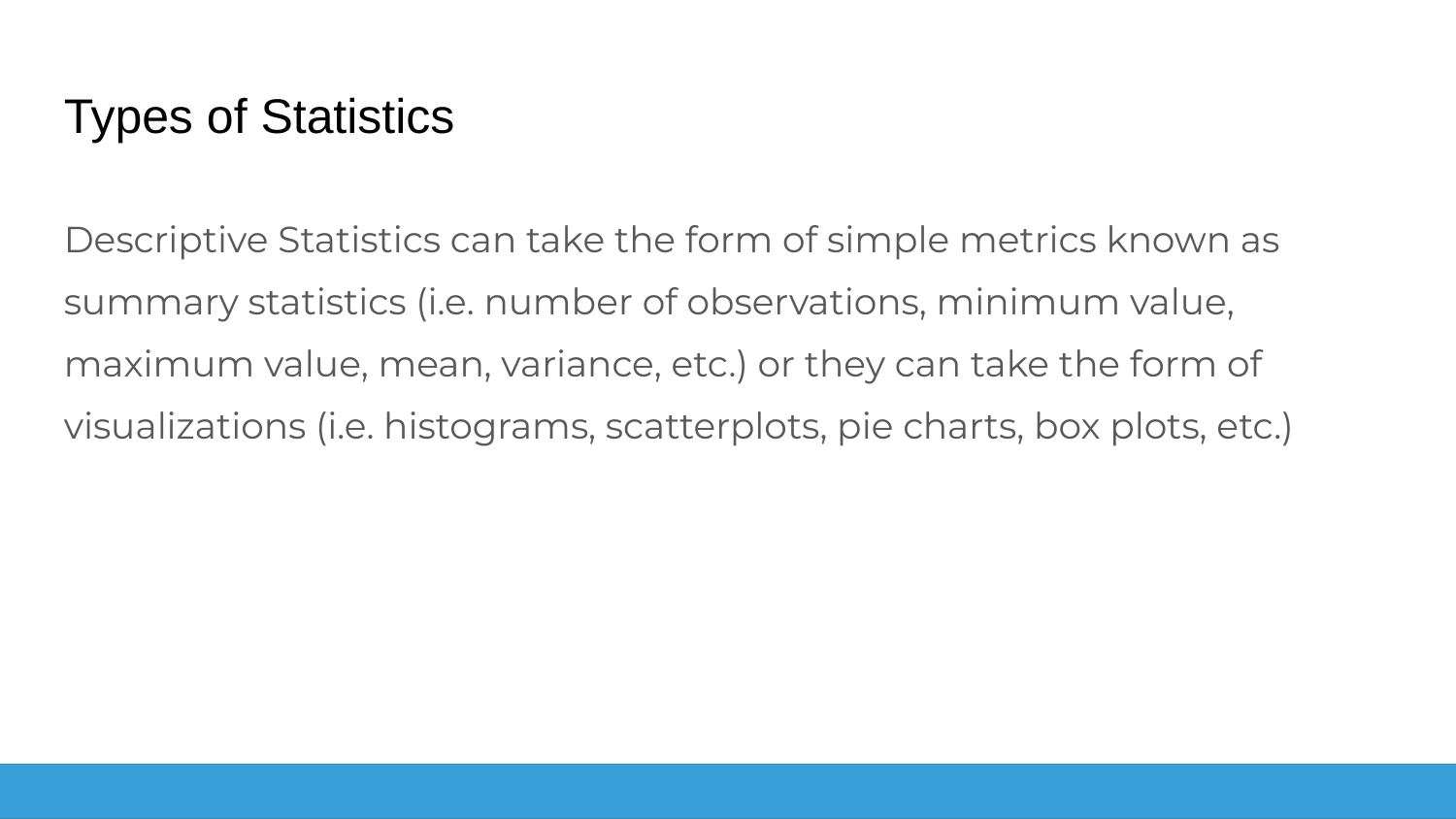

Types of Statistics
Descriptive Statistics can take the form of simple metrics known as summary statistics (i.e. number of observations, minimum value, maximum value, mean, variance, etc.) or they can take the form of visualizations (i.e. histograms, scatterplots, pie charts, box plots, etc.)